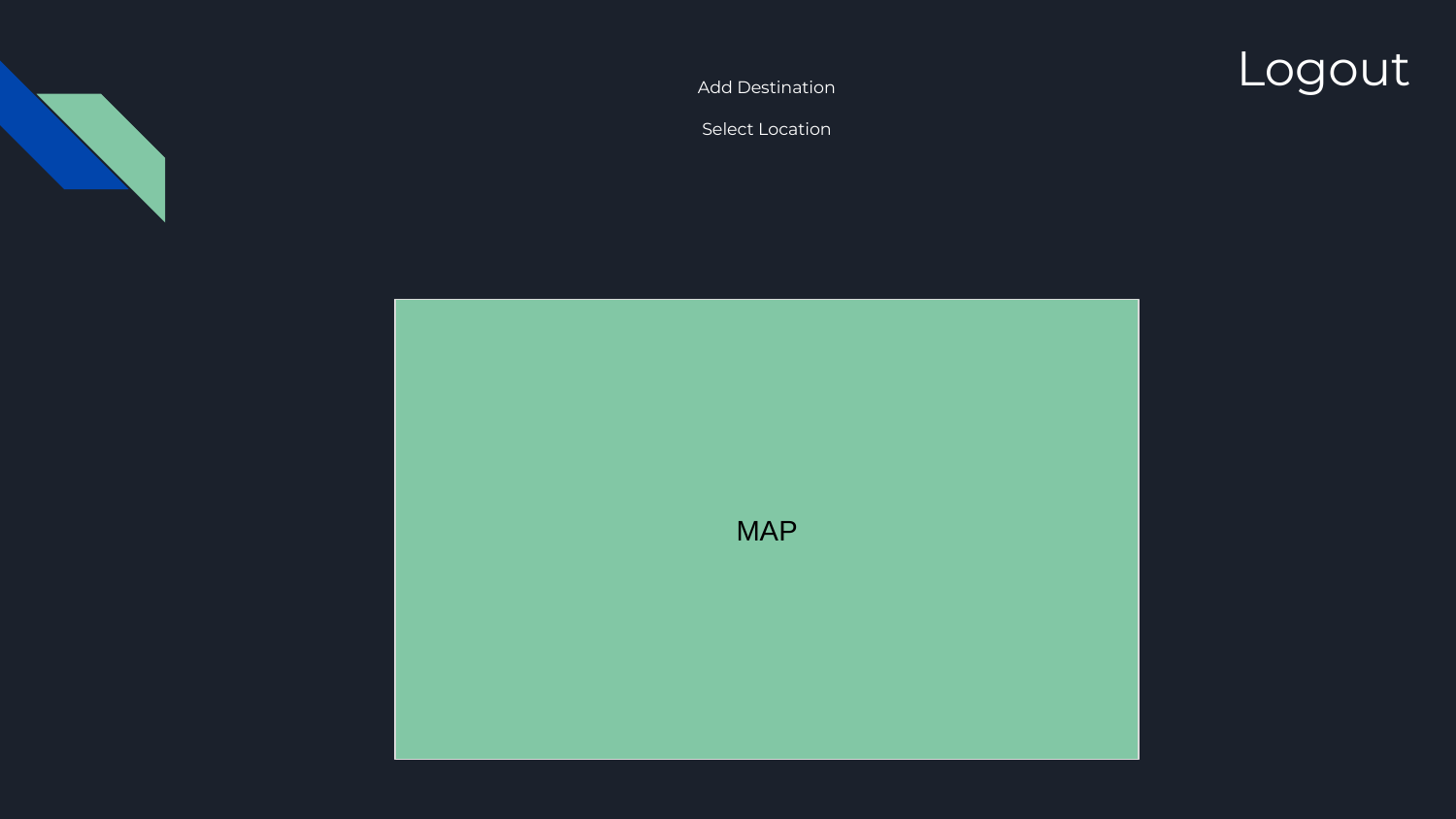

Logout
# Add Destination

Select Location
MAP